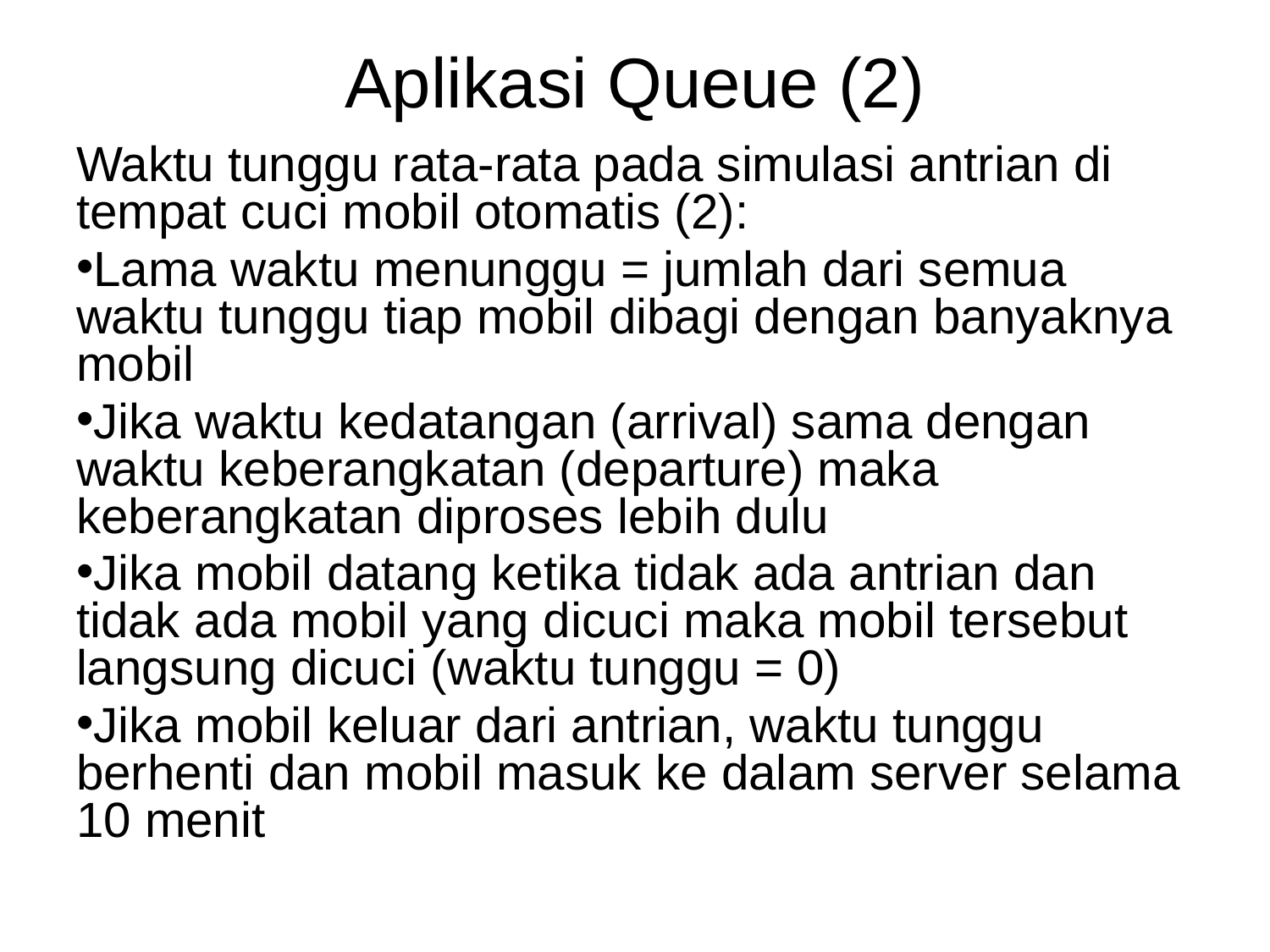

# Aplikasi Queue (2)
Waktu tunggu rata-rata pada simulasi antrian di tempat cuci mobil otomatis (2):
Lama waktu menunggu = jumlah dari semua waktu tunggu tiap mobil dibagi dengan banyaknya mobil
Jika waktu kedatangan (arrival) sama dengan waktu keberangkatan (departure) maka keberangkatan diproses lebih dulu
Jika mobil datang ketika tidak ada antrian dan tidak ada mobil yang dicuci maka mobil tersebut langsung dicuci (waktu tunggu = 0)
Jika mobil keluar dari antrian, waktu tunggu berhenti dan mobil masuk ke dalam server selama 10 menit